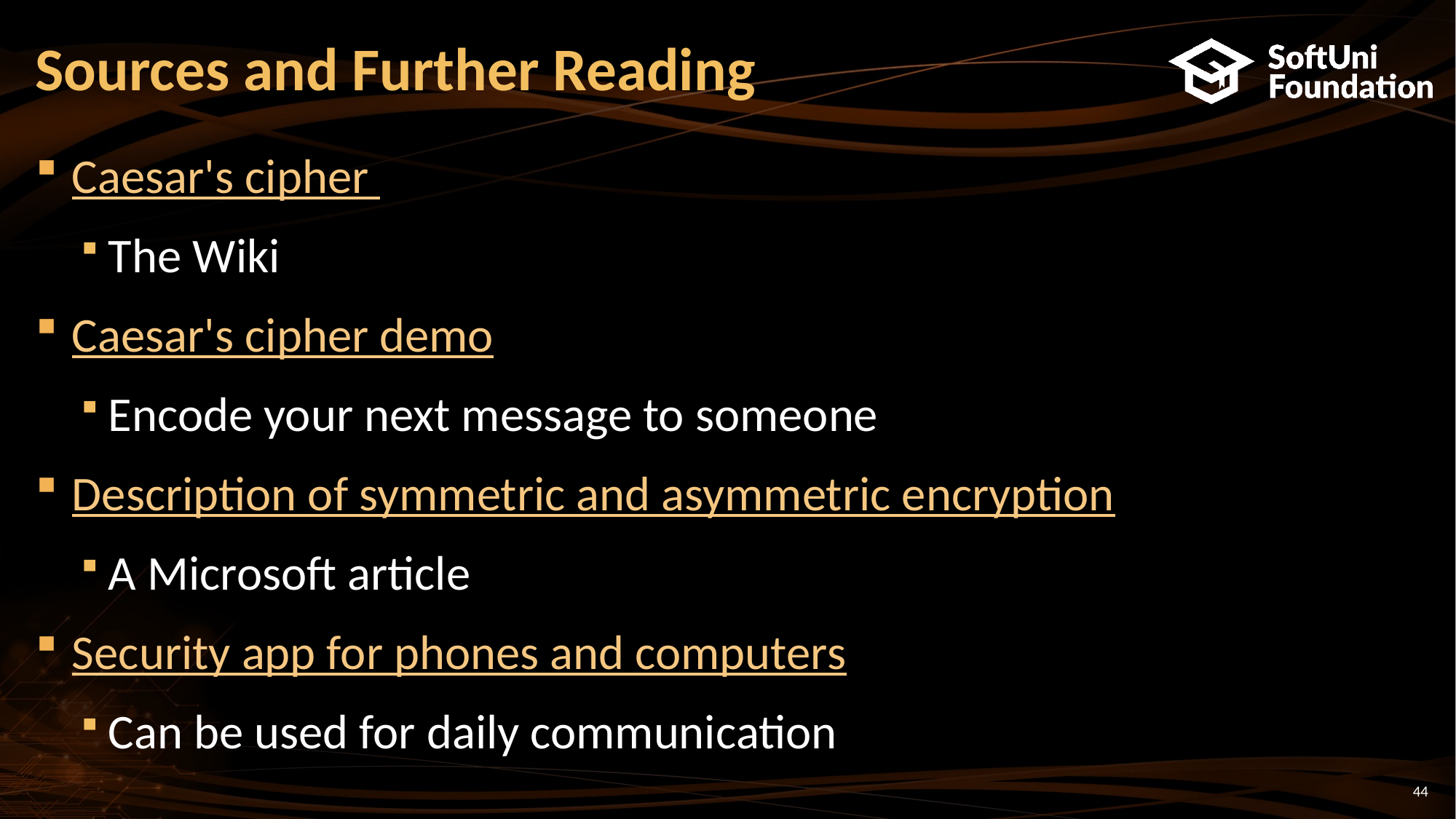

# Sources and Further Reading

Caesar's cipher
The Wiki
Caesar's cipher demo
Encode your next message to someone
Description of symmetric and asymmetric encryption
A Microsoft article
Security app for phones and computers
Can be used for daily communication

44